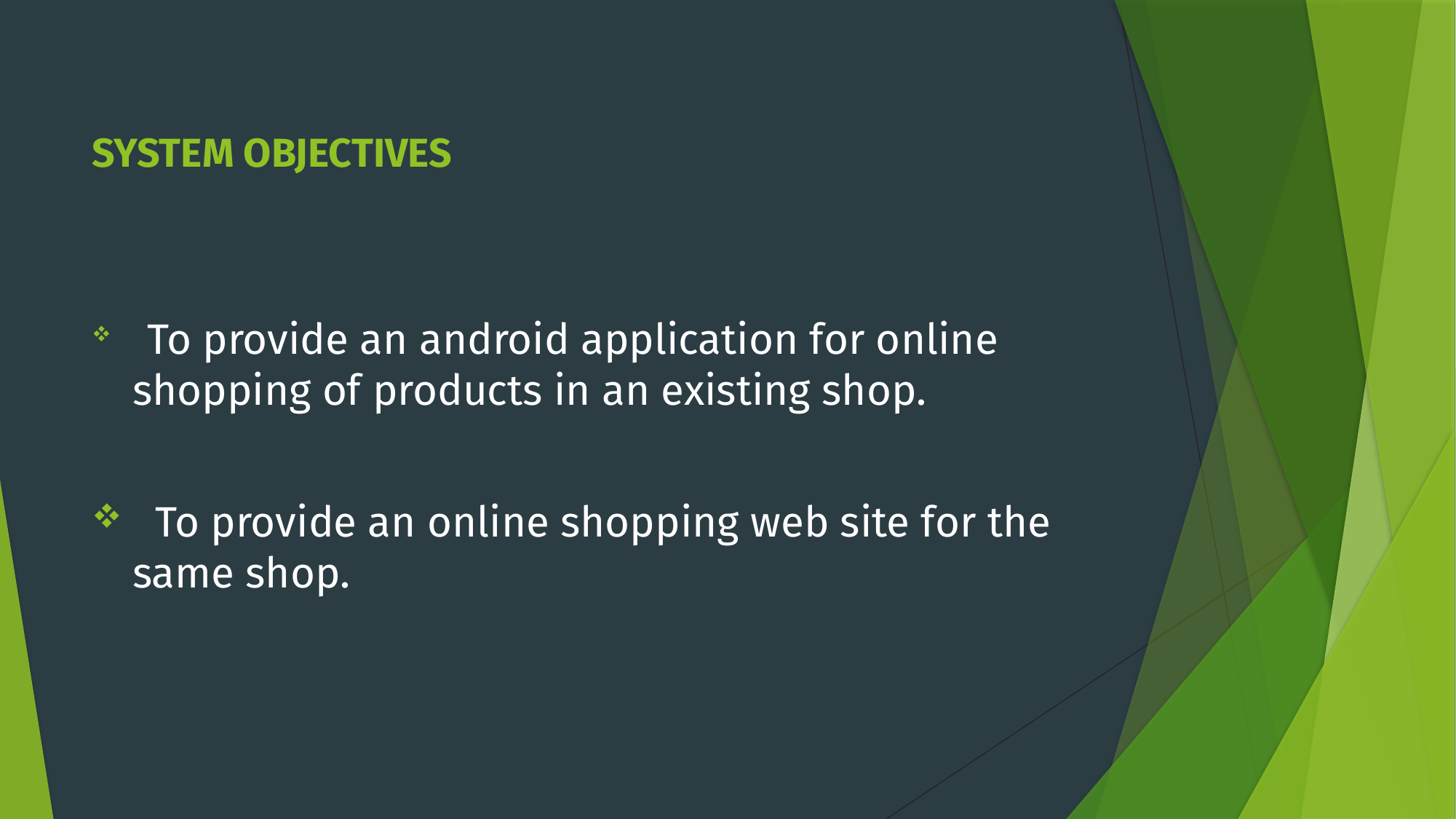

# SYSTEM OBJECTIVES

  To provide an android application for online shopping of products in an existing shop.

  To provide an online shopping web site for the same shop.